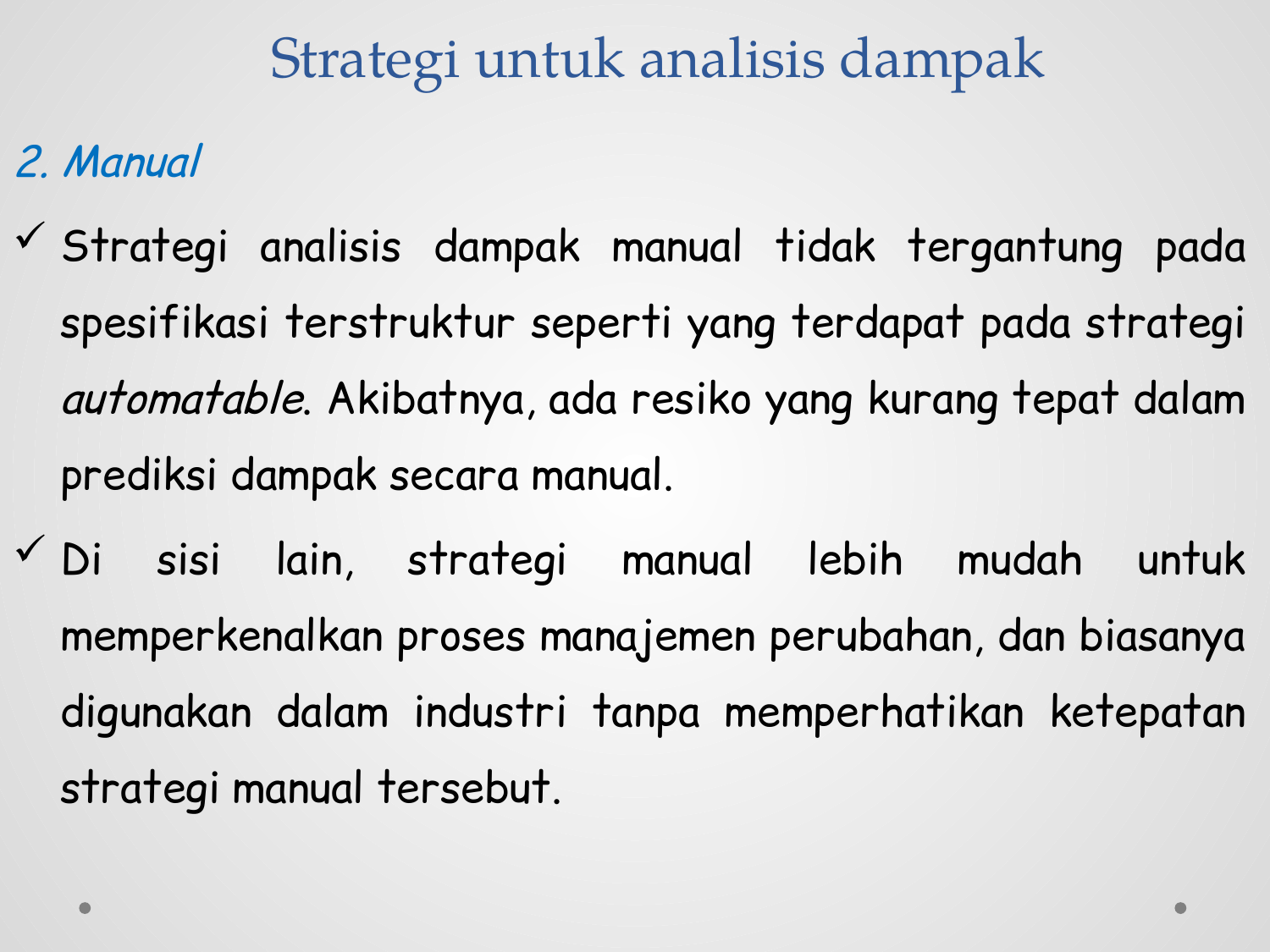

# Strategi untuk analisis dampak
2. Manual
Strategi analisis dampak manual tidak tergantung pada spesifikasi terstruktur seperti yang terdapat pada strategi automatable. Akibatnya, ada resiko yang kurang tepat dalam prediksi dampak secara manual.
Di sisi lain, strategi manual lebih mudah untuk memperkenalkan proses manajemen perubahan, dan biasanya digunakan dalam industri tanpa memperhatikan ketepatan strategi manual tersebut.